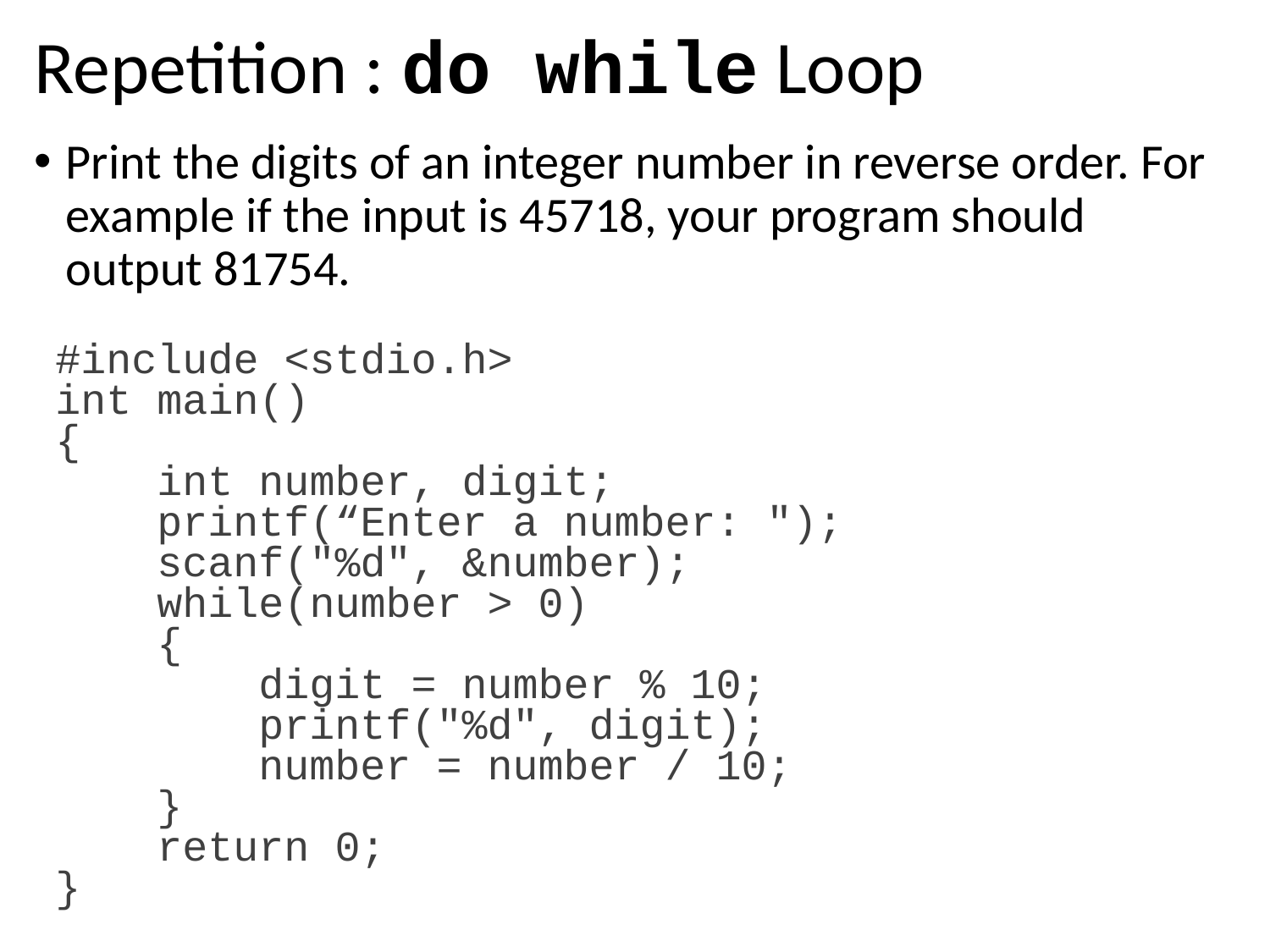

# Repetition : do while Loop
Print the digits of an integer number in reverse order. For example if the input is 45718, your program should output 81754.

#include <stdio.h>
int main()
{
    int number, digit;
    printf(“Enter a number: ");
    scanf("%d", &number);
    while(number > 0)
    {
        digit = number % 10;
        printf("%d", digit);
        number = number / 10;
    }
    return 0;
}